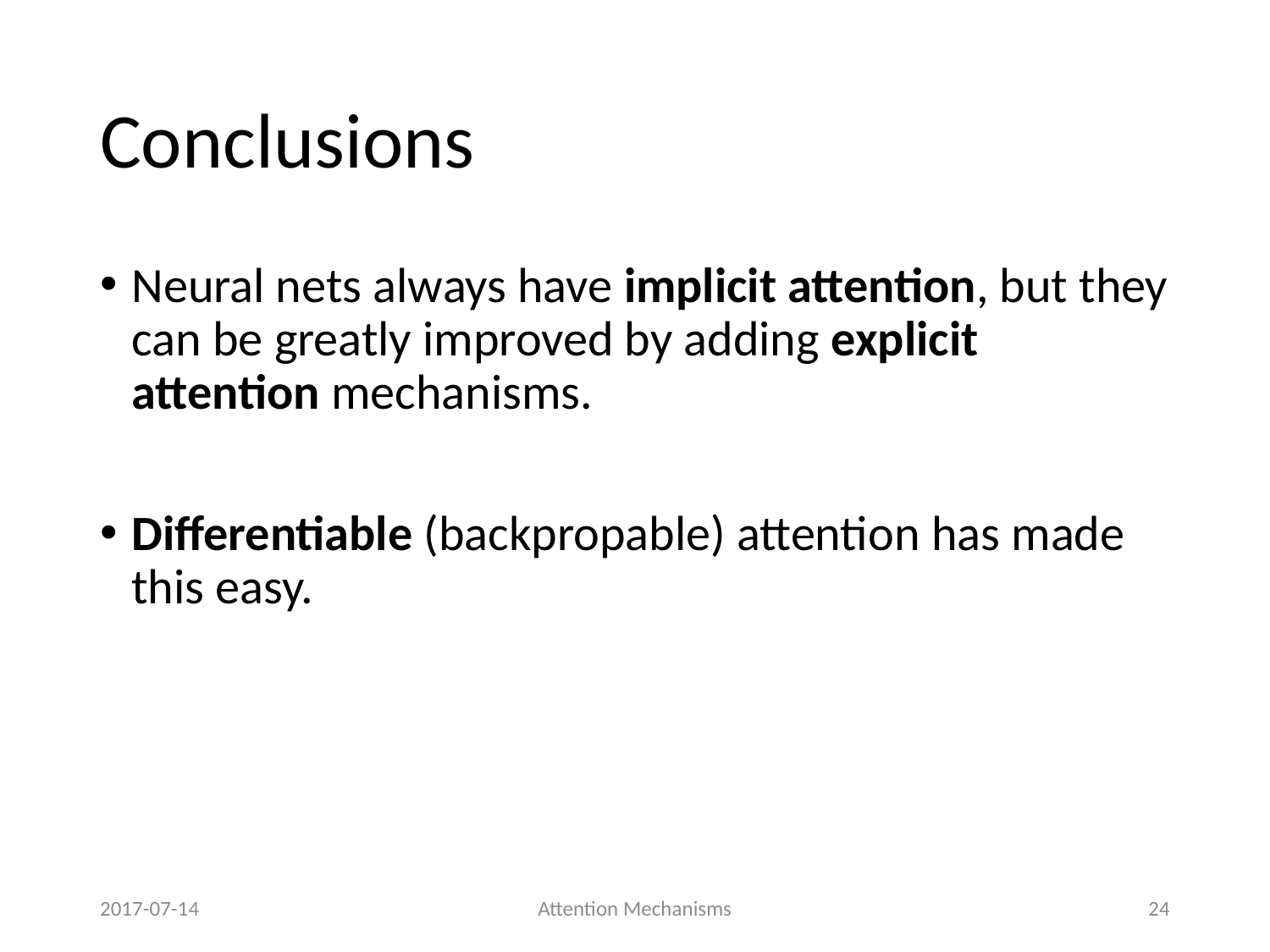

# Conclusions
Neural nets always have implicit attention, but they can be greatly improved by adding explicit attention mechanisms.

Differentiable (backpropable) attention has made this easy.

2017-07-14
Attention Mechanisms
24